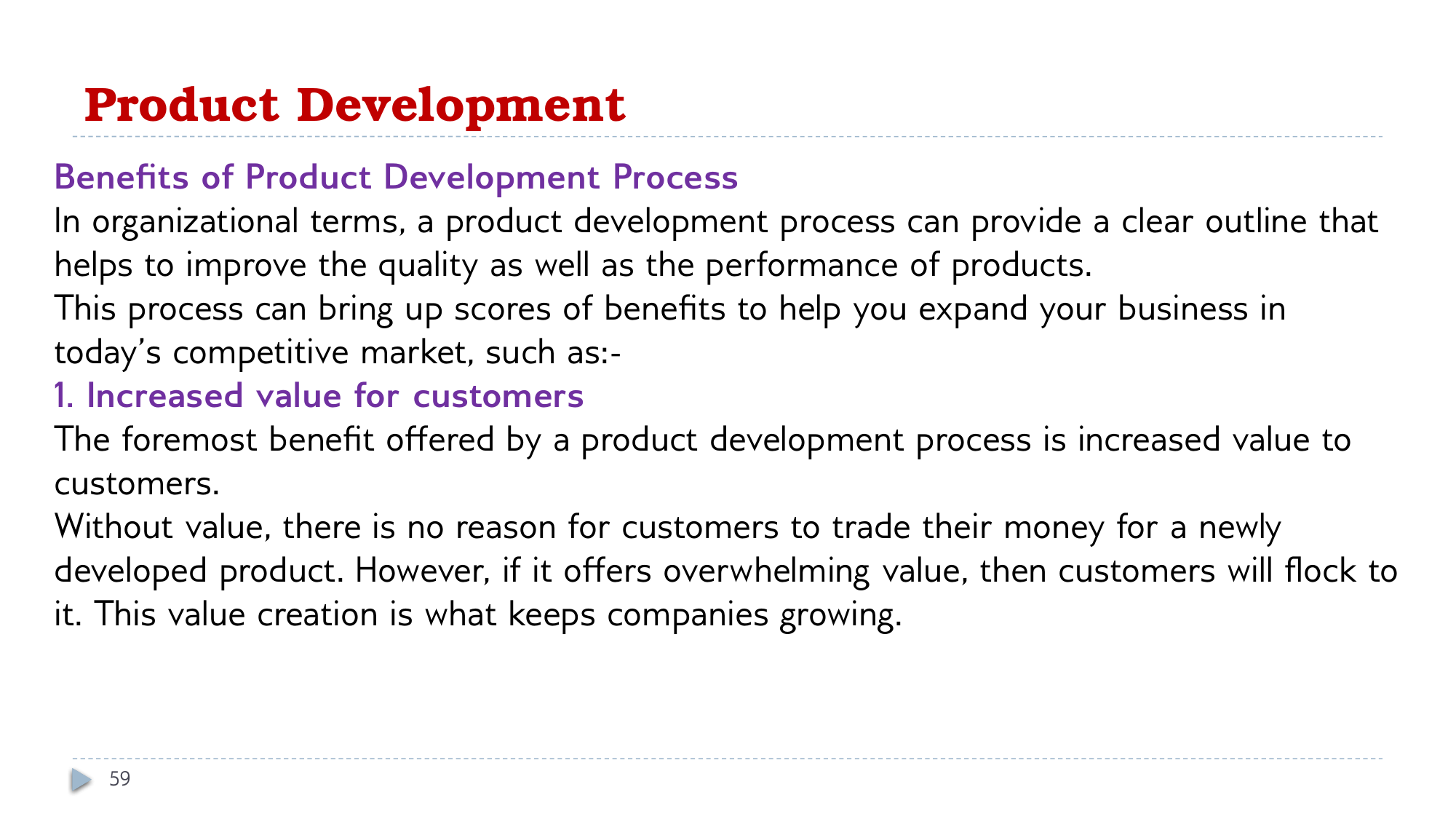

# Product Development
Benefits of Product Development Process
In organizational terms, a product development process can provide a clear outline that helps to improve the quality as well as the performance of products.
This process can bring up scores of benefits to help you expand your business in today’s competitive market, such as:-
1. Increased value for customers
The foremost benefit offered by a product development process is increased value to customers.
Without value, there is no reason for customers to trade their money for a newly developed product. However, if it offers overwhelming value, then customers will flock to it. This value creation is what keeps companies growing.

59